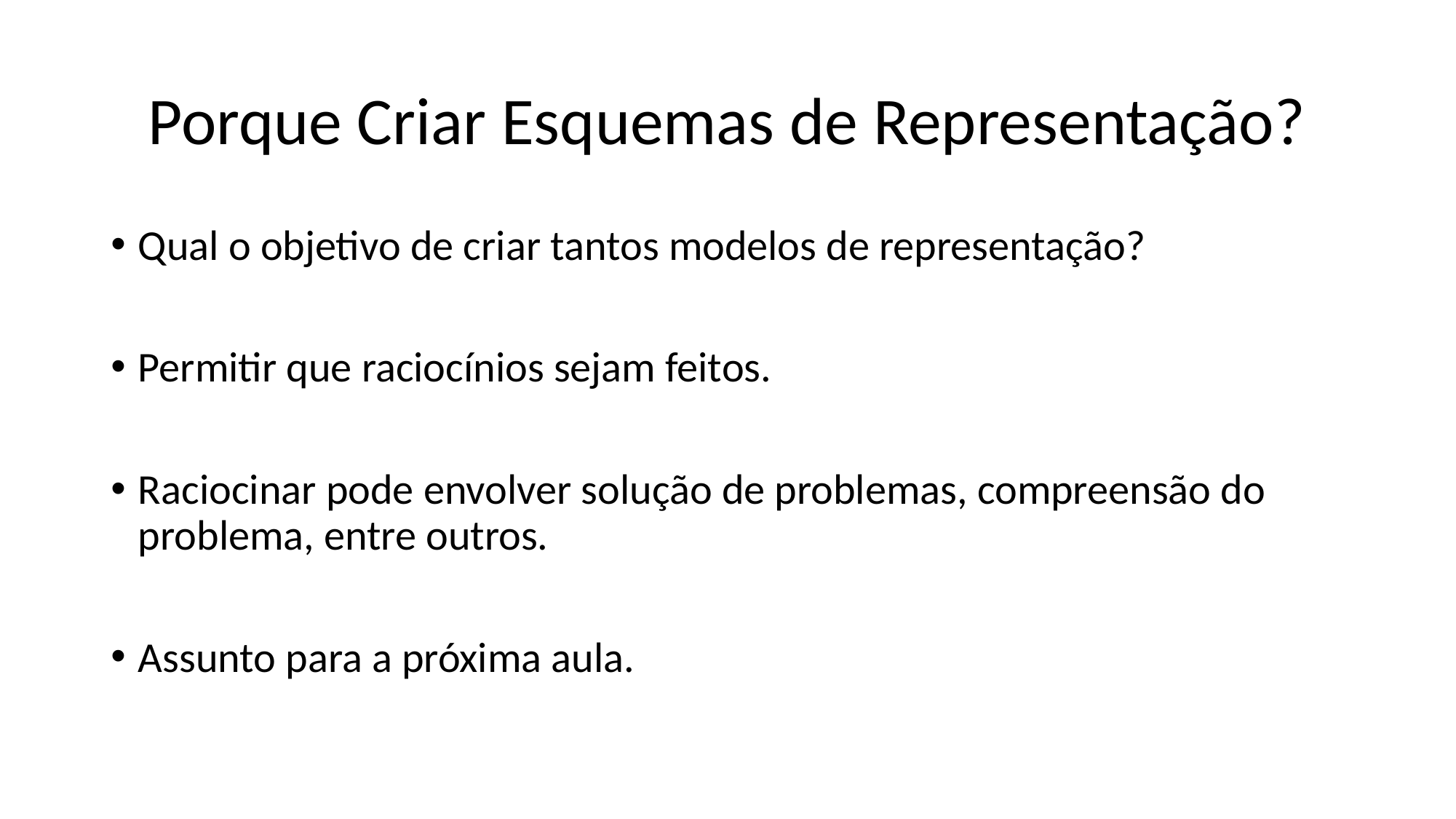

# Porque Criar Esquemas de Representação?
Qual o objetivo de criar tantos modelos de representação?

Permitir que raciocínios sejam feitos.

Raciocinar pode envolver solução de problemas, compreensão do problema, entre outros.

Assunto para a próxima aula.